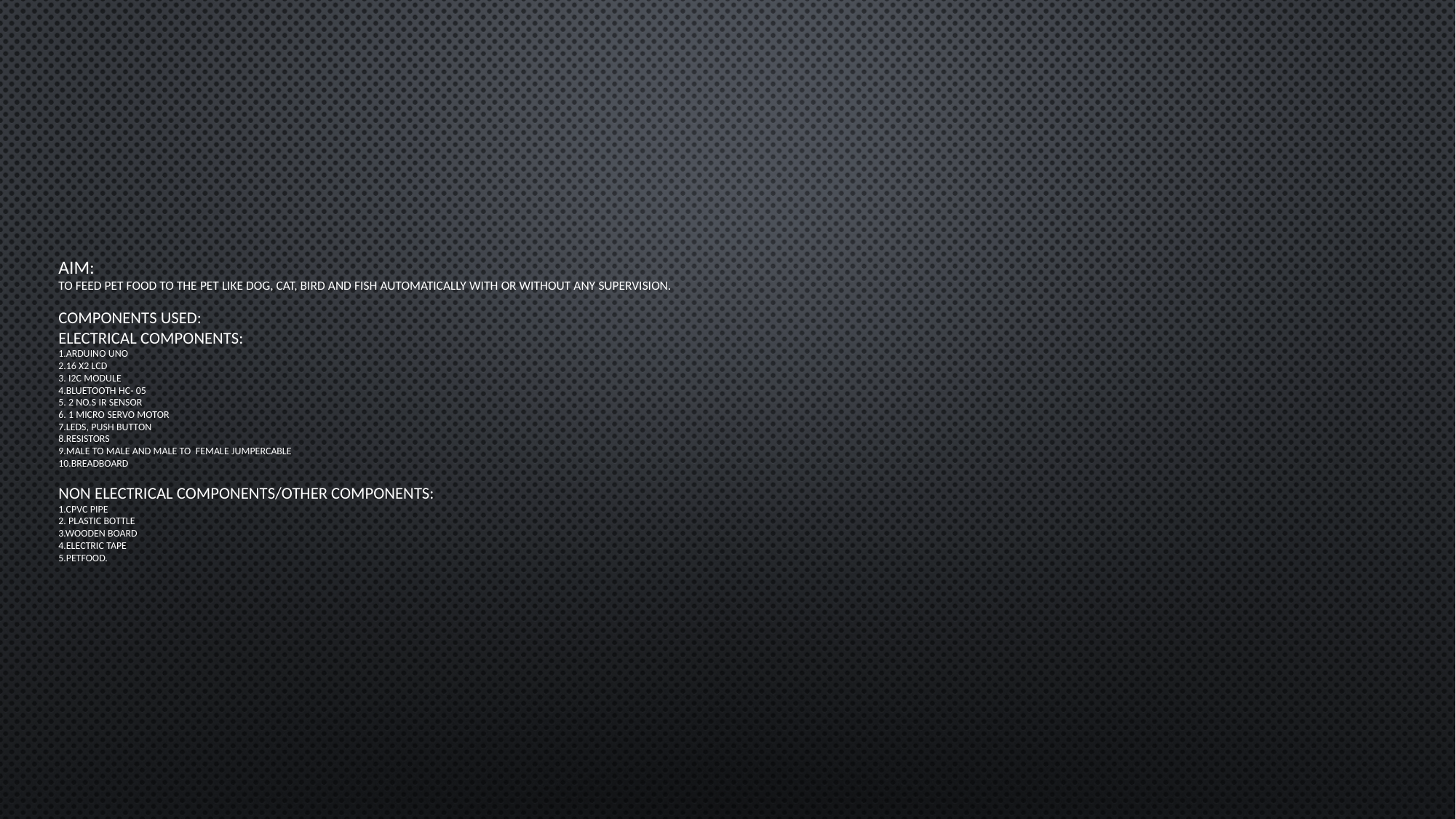

# Aim:  to feed pet food to the pet like dog, cat, bird and fish automatically with or without any supervision.
Components used:
electrical components:
1.arduino uno
2.16 x2 lcd
3. i2c module
4.bluetooth HC- 05
5. 2 no.s IR sensor
6. 1 micro servo motor
7.Leds, push button
8.resistors
9.male to male and male to  female jumpercable 
10.breadboard
Non electrical components/other components:
1.Cpvc pipe
2. plastic bottle
3.wooden board
4.electric tape
5.petfood.